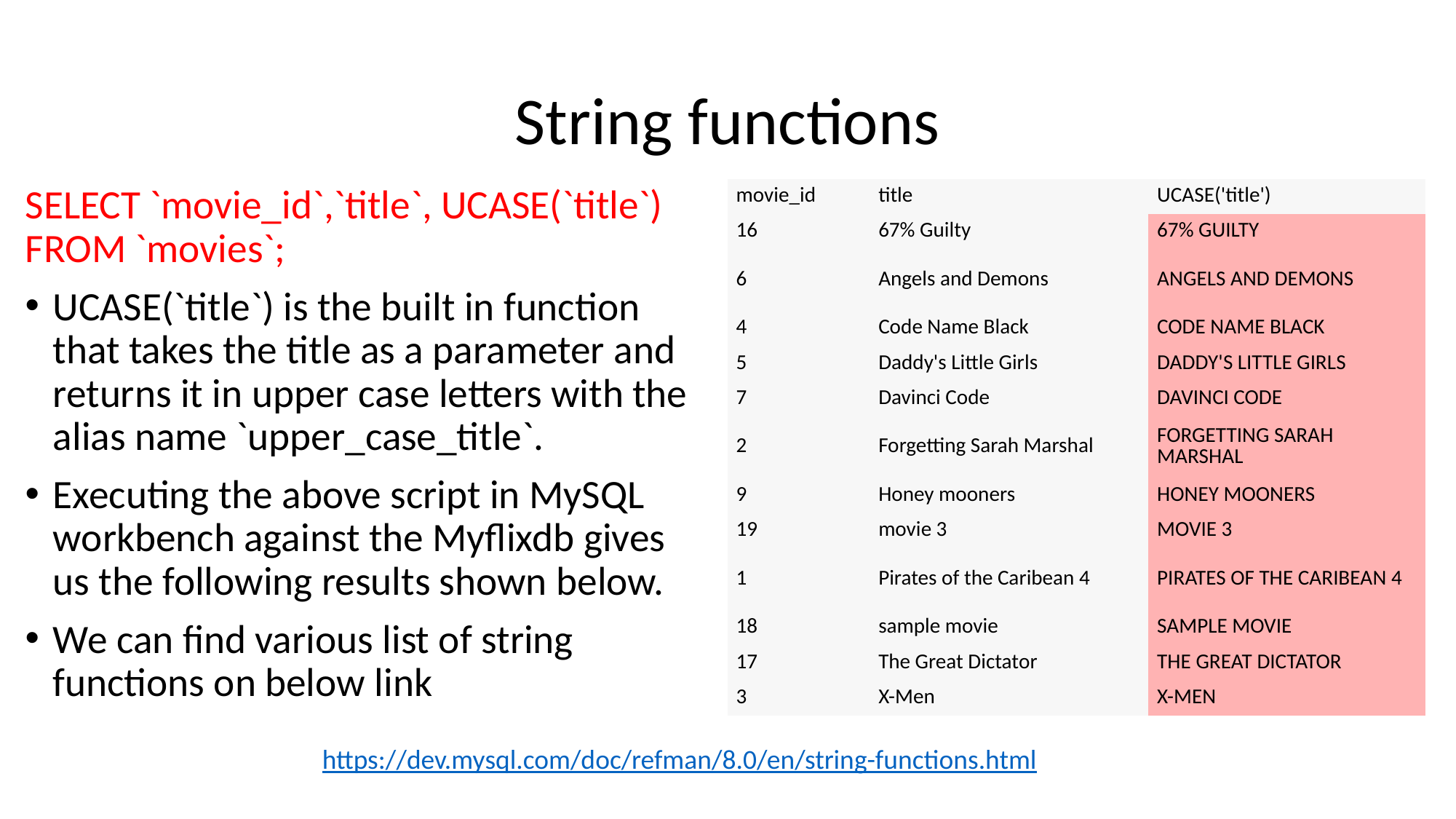

# String functions
SELECT `movie_id`,`title`, UCASE(`title`)  FROM `movies`;
UCASE(`title`) is the built in function that takes the title as a parameter and returns it in upper case letters with the alias name `upper_case_title`.
Executing the above script in MySQL workbench against the Myflixdb gives us the following results shown below.
We can find various list of string functions on below link

| movie\_id | title | UCASE('title') |
| --- | --- | --- |
| 16 | 67% Guilty | 67% GUILTY |
| 6 | Angels and Demons | ANGELS AND DEMONS |
| 4 | Code Name Black | CODE NAME BLACK |
| 5 | Daddy's Little Girls | DADDY'S LITTLE GIRLS |
| 7 | Davinci Code | DAVINCI CODE |
| 2 | Forgetting Sarah Marshal | FORGETTING SARAH MARSHAL |
| 9 | Honey mooners | HONEY MOONERS |
| 19 | movie 3 | MOVIE 3 |
| 1 | Pirates of the Caribean 4 | PIRATES OF THE CARIBEAN 4 |
| 18 | sample movie | SAMPLE MOVIE |
| 17 | The Great Dictator | THE GREAT DICTATOR |
| 3 | X-Men | X-MEN |
https://dev.mysql.com/doc/refman/8.0/en/string-functions.html